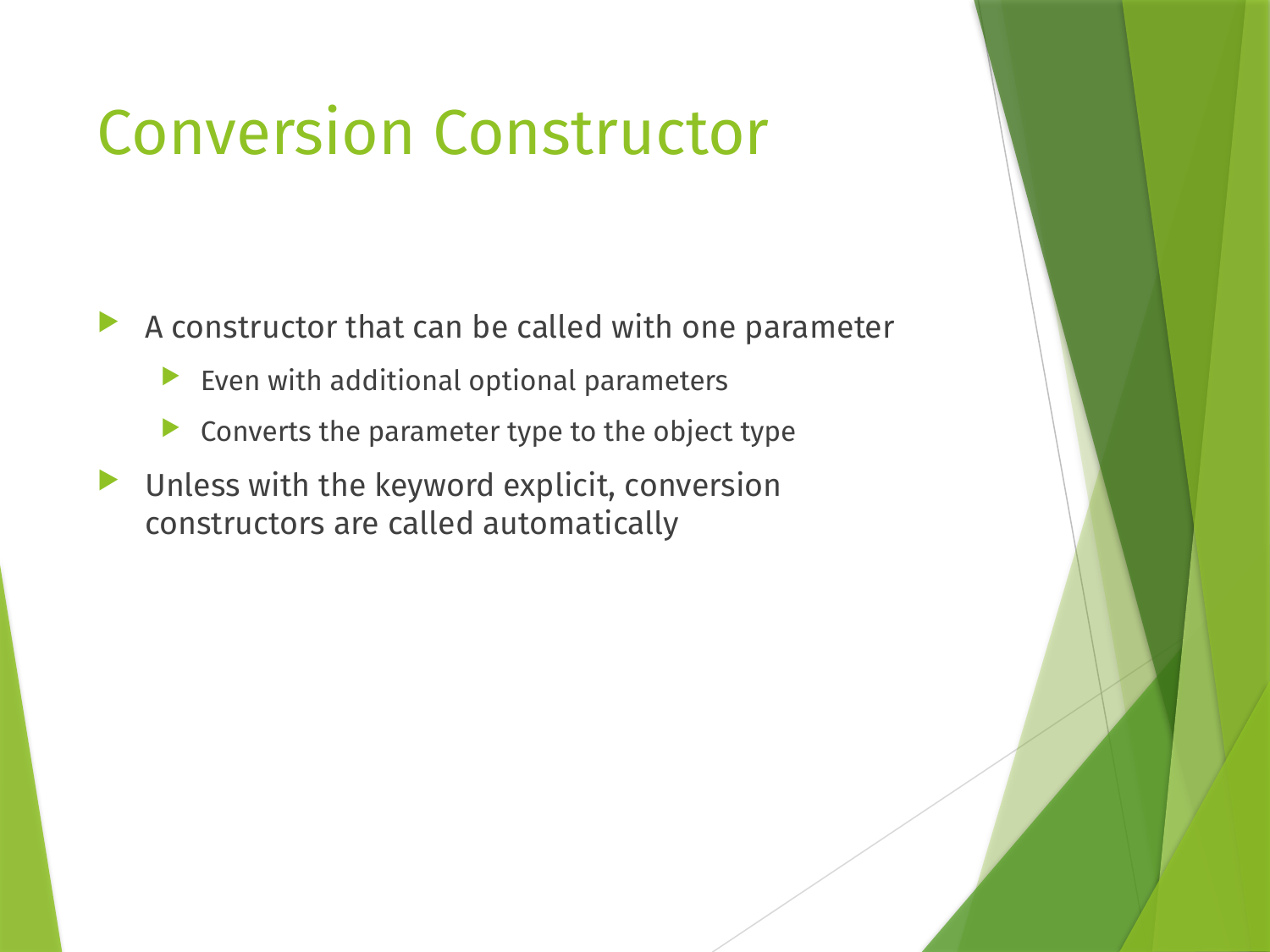

# Conversion Constructor
A constructor that can be called with one parameter
Even with additional optional parameters
Converts the parameter type to the object type
Unless with the keyword explicit, conversion constructors are called automatically